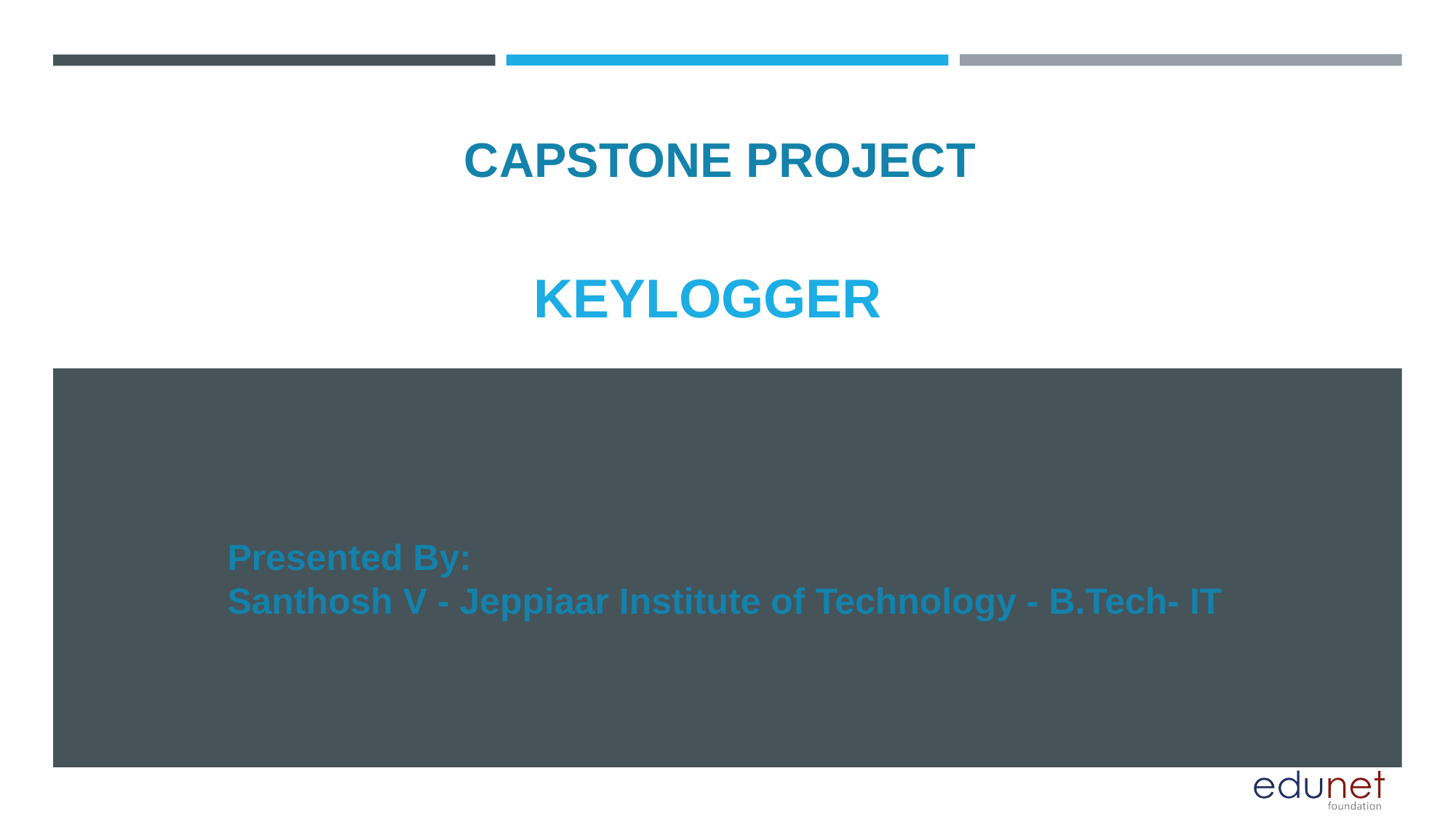

CAPSTONE PROJECT
# KEYLOGGER
Presented By:
Santhosh V - Jeppiaar Institute of Technology - B.Tech- IT